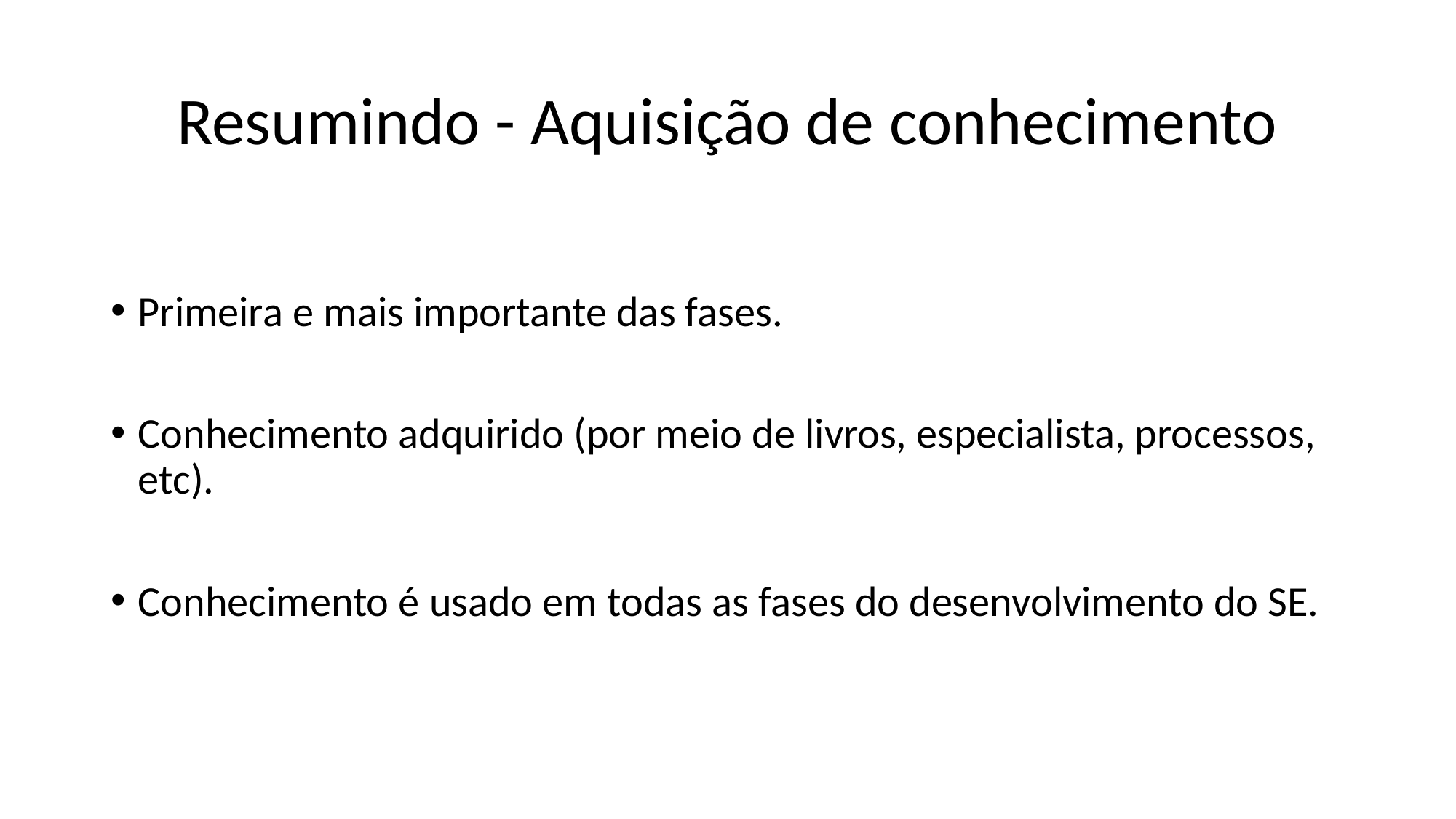

# Resumindo - Aquisição de conhecimento

Primeira e mais importante das fases.

Conhecimento adquirido (por meio de livros, especialista, processos, etc).

Conhecimento é usado em todas as fases do desenvolvimento do SE.